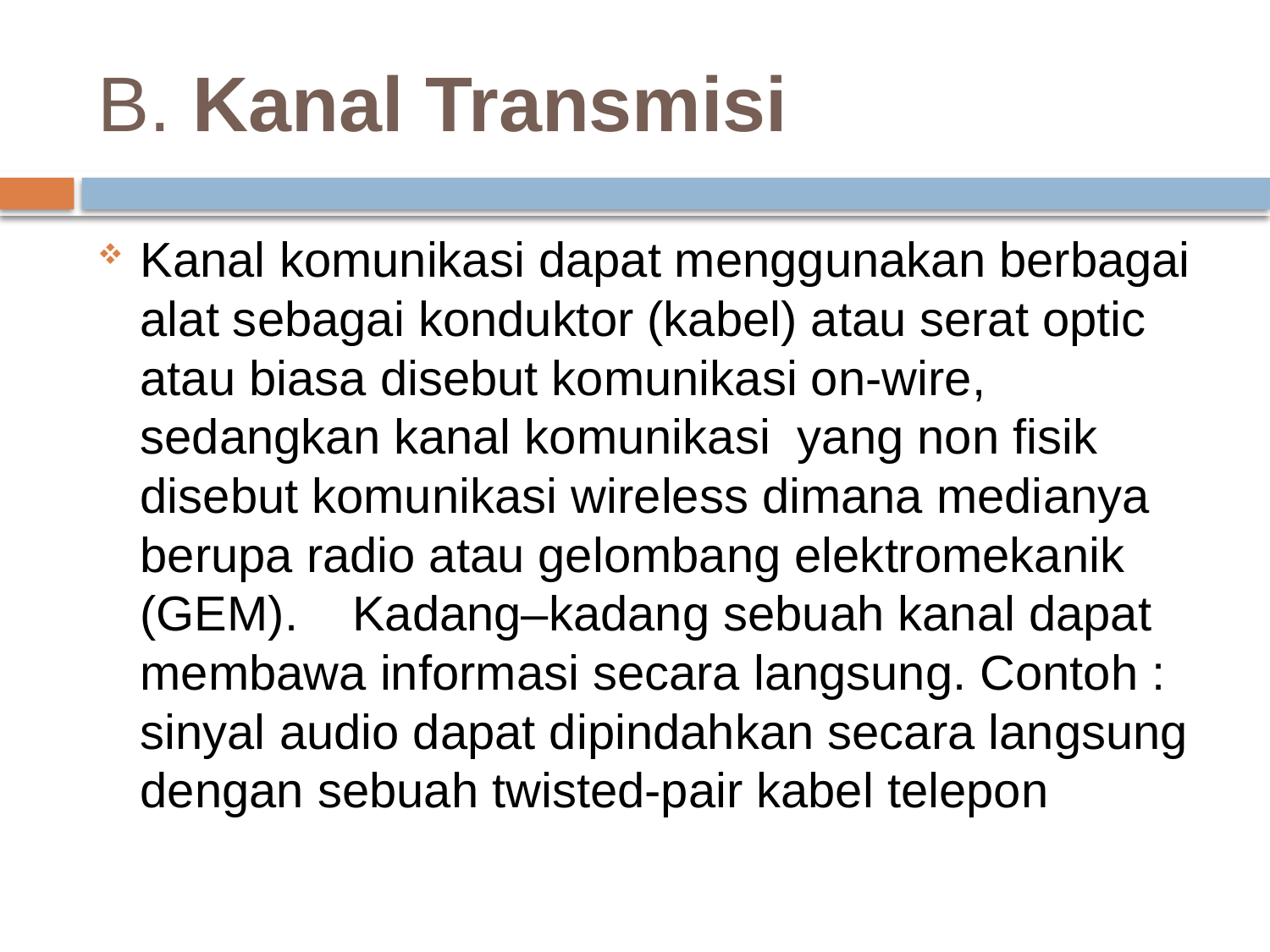

# B. Kanal Transmisi
Kanal komunikasi dapat menggunakan berbagai alat sebagai konduktor (kabel) atau serat optic atau biasa disebut komunikasi on-wire, sedangkan kanal komunikasi  yang non fisik disebut komunikasi wireless dimana medianya berupa radio atau gelombang elektromekanik (GEM).    Kadang–kadang sebuah kanal dapat membawa informasi secara langsung. Contoh : sinyal audio dapat dipindahkan secara langsung dengan sebuah twisted-pair kabel telepon